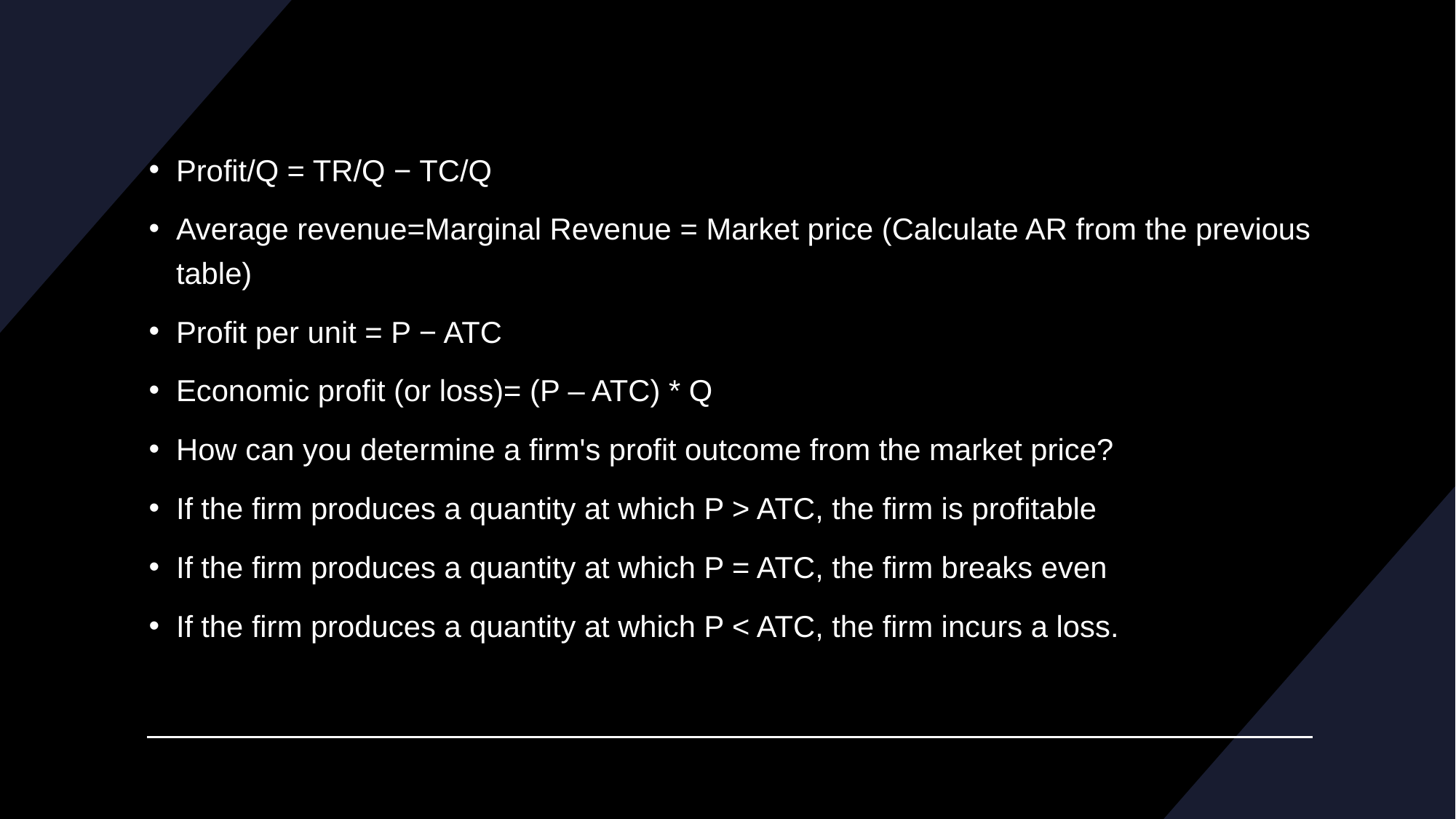

Profit/Q = TR/Q − TC/Q
Average revenue=Marginal Revenue = Market price (Calculate AR from the previous table)
Profit per unit = P − ATC
Economic profit (or loss)= (P – ATC) * Q
How can you determine a firm's profit outcome from the market price?
If the firm produces a quantity at which P > ATC, the firm is profitable
If the firm produces a quantity at which P = ATC, the firm breaks even
If the firm produces a quantity at which P < ATC, the firm incurs a loss.